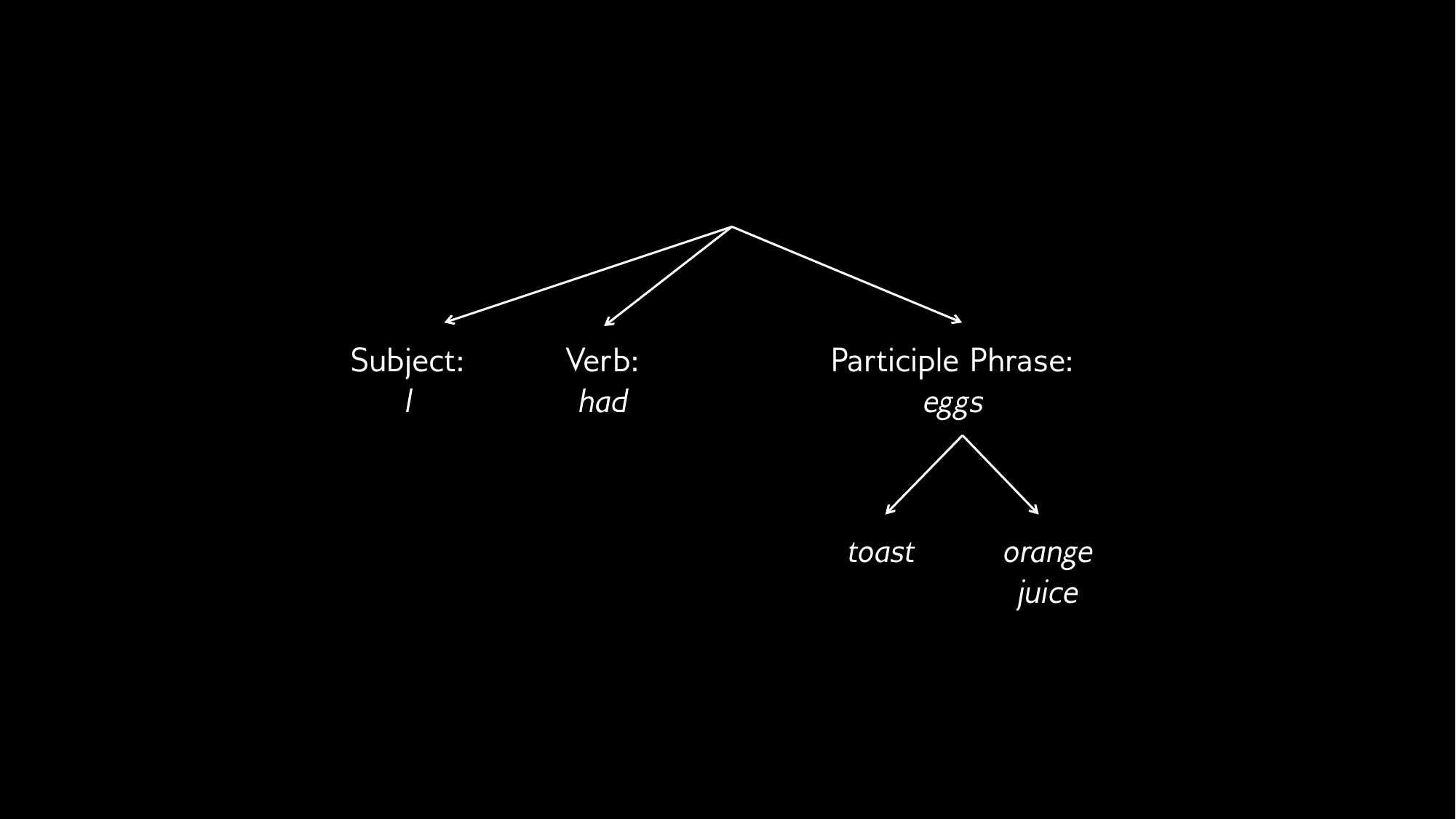

Participle Phrase:
eggs
Subject:
I
Verb:
had

toast
orange juice